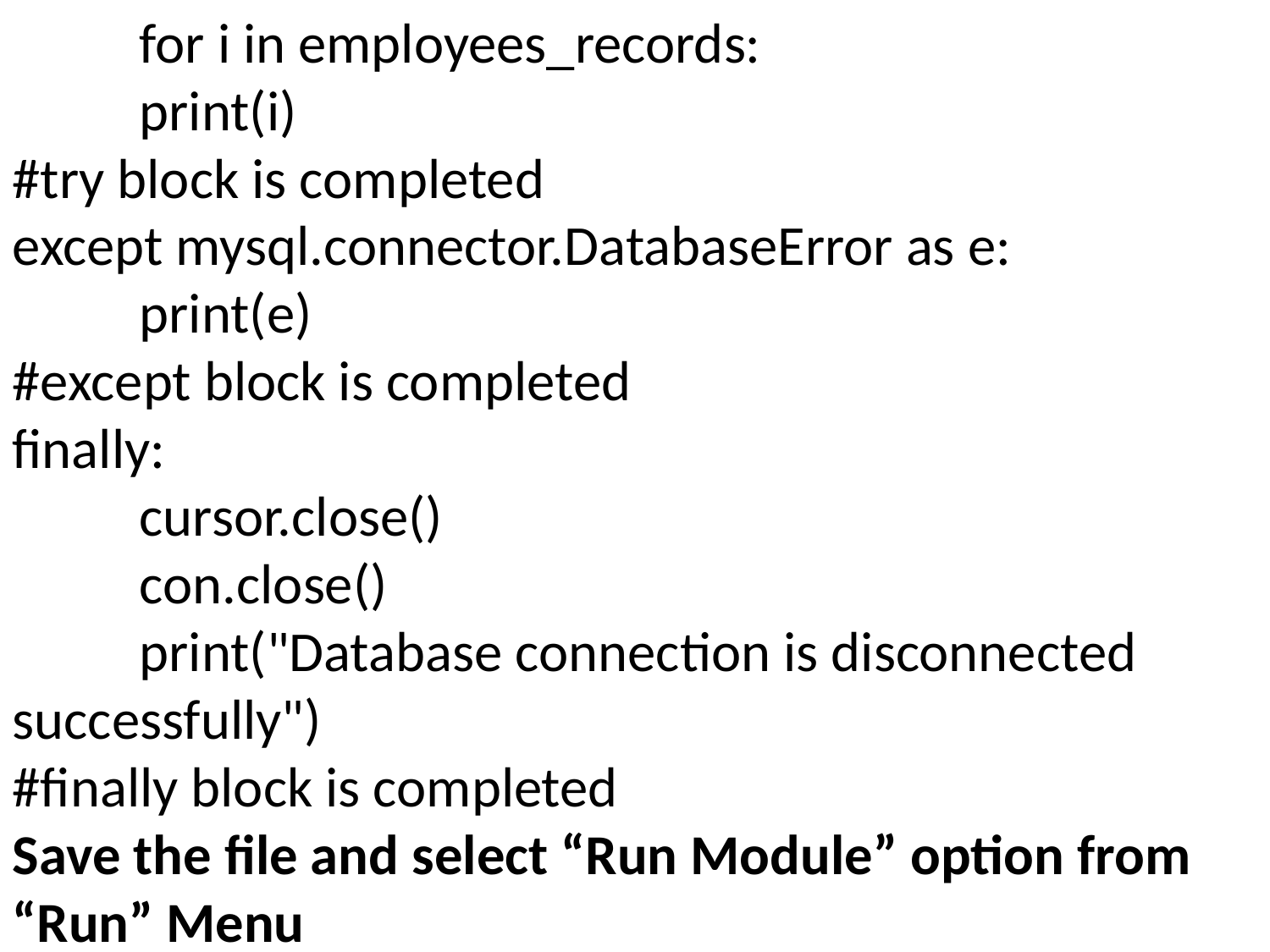

for i in employees_records:
        	print(i)
#try block is completed
except mysql.connector.DatabaseError as e:
    	print(e)
#except block is completed
finally:
    	cursor.close()
    	con.close()
   	print("Database connection is disconnected 	successfully")
#finally block is completed
Save the file and select “Run Module” option from “Run” Menu